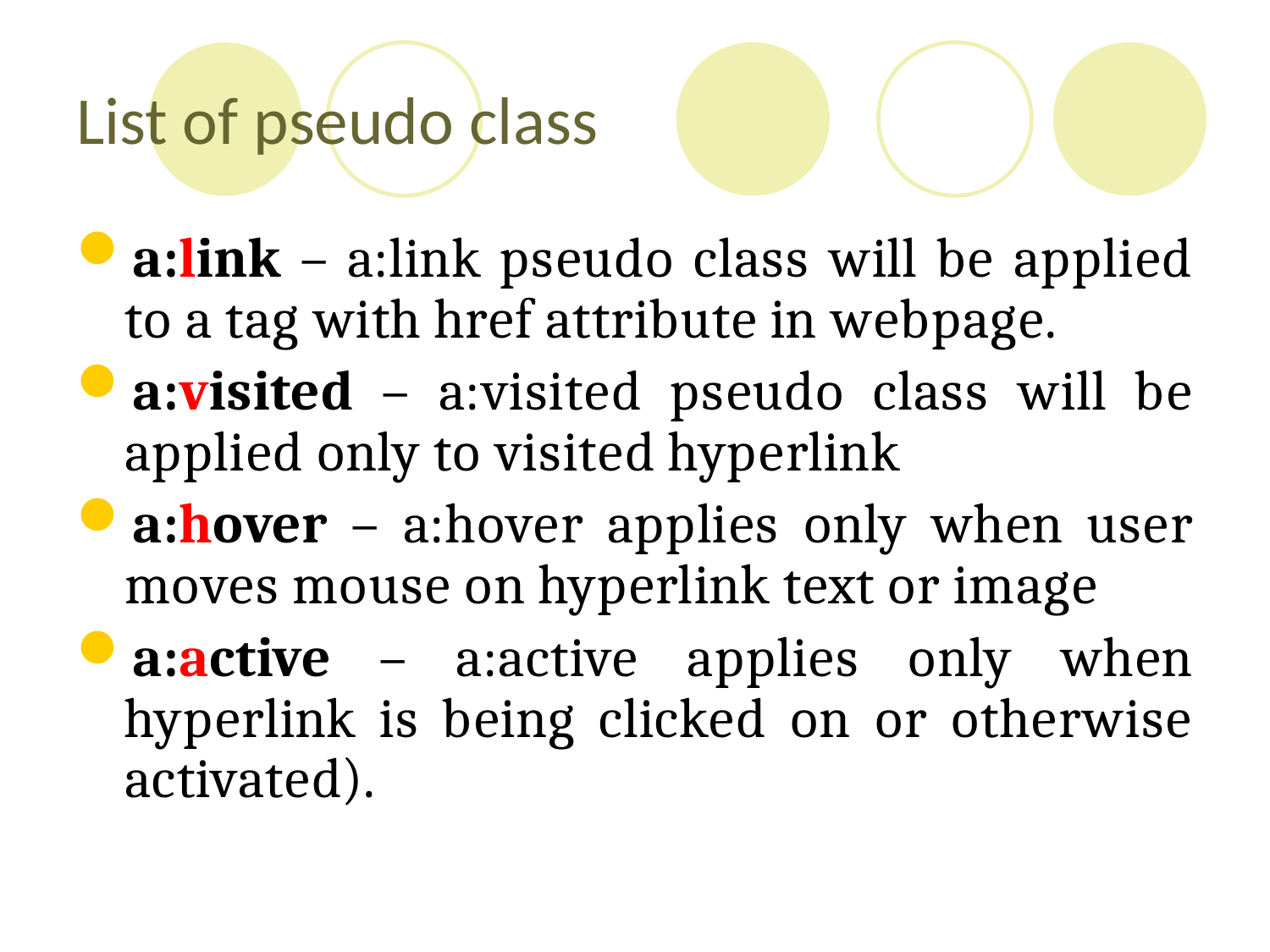

# List of pseudo class
a:link – a:link pseudo class will be applied to a tag with href attribute in webpage.
a:visited – a:visited pseudo class will be applied only to visited hyperlink
a:hover – a:hover applies only when user moves mouse on hyperlink text or image
a:active – a:active applies only when hyperlink is being clicked on or otherwise activated).